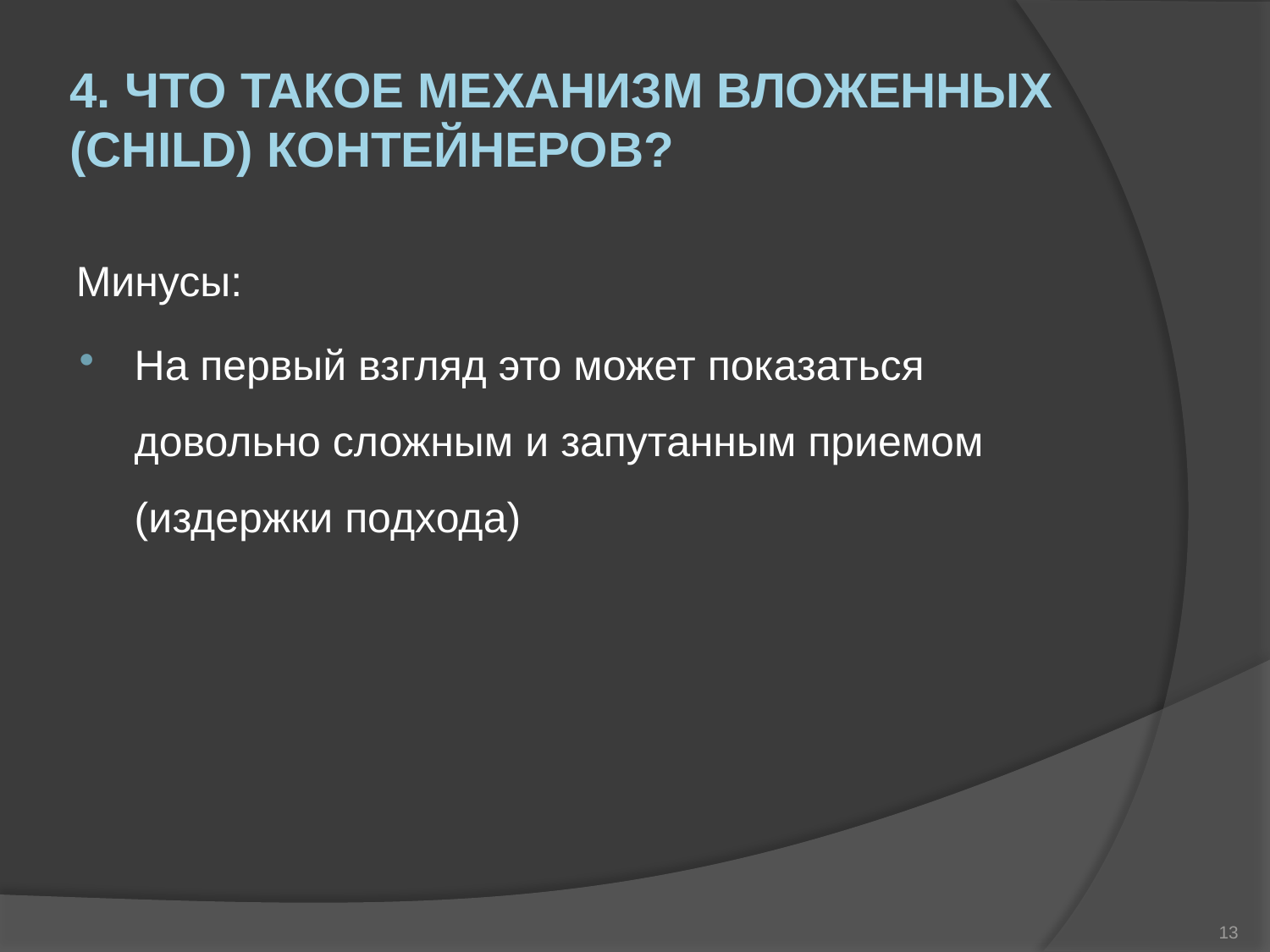

# 4. Что такое механизм вложенных (child) контейнеров?
Минусы:
На первый взгляд это может показаться довольно сложным и запутанным приемом (издержки подхода)
13